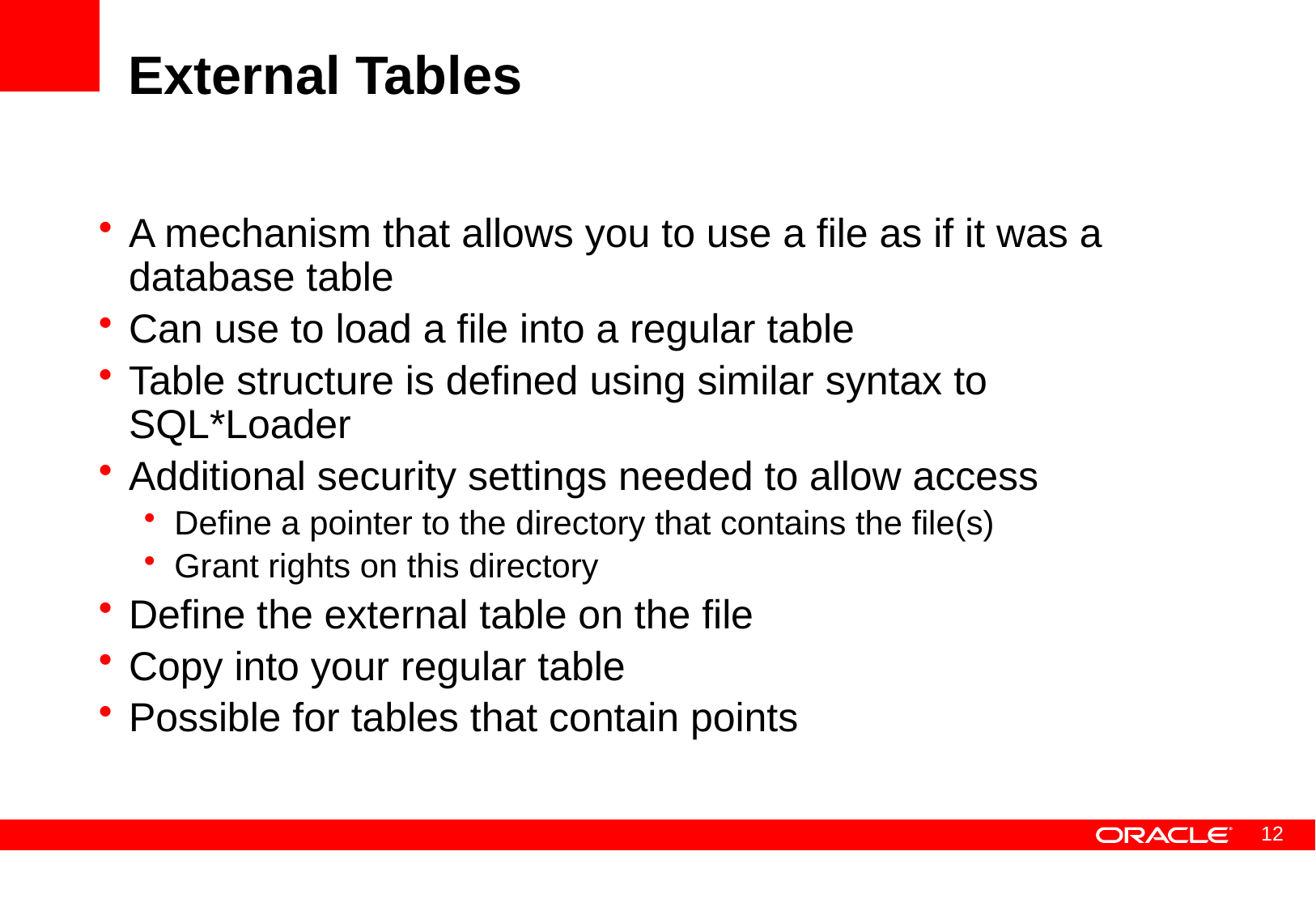

# External Tables
A mechanism that allows you to use a file as if it was a database table
Can use to load a file into a regular table
Table structure is defined using similar syntax to SQL*Loader
Additional security settings needed to allow access
Define a pointer to the directory that contains the file(s)
Grant rights on this directory
Define the external table on the file
Copy into your regular table
Possible for tables that contain points